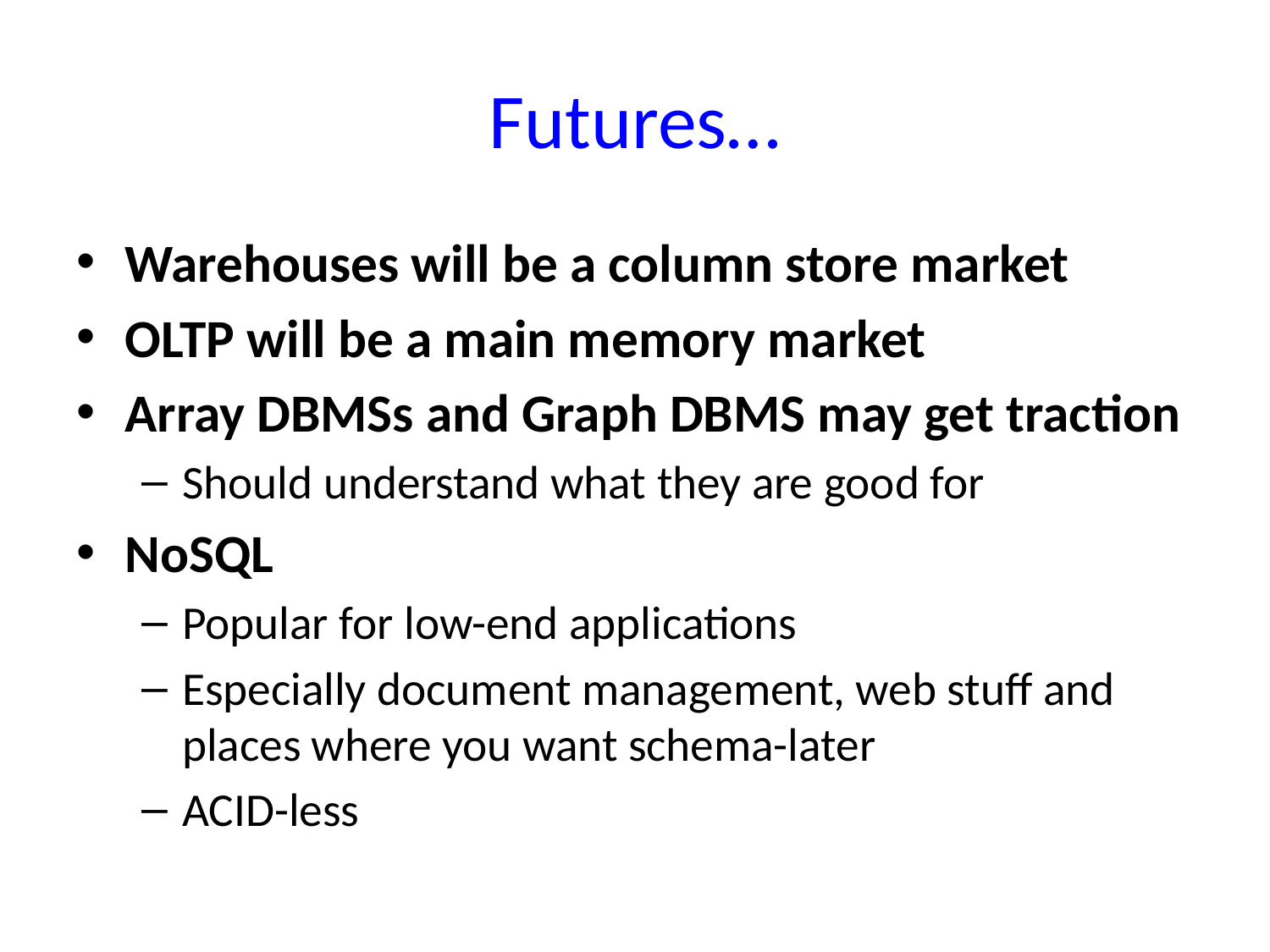

# Futures…
Warehouses will be a column store market
OLTP will be a main memory market
Array DBMSs and Graph DBMS may get traction
Should understand what they are good for
NoSQL
Popular for low-end applications
Especially document management, web stuff and places where you want schema-later
ACID-less